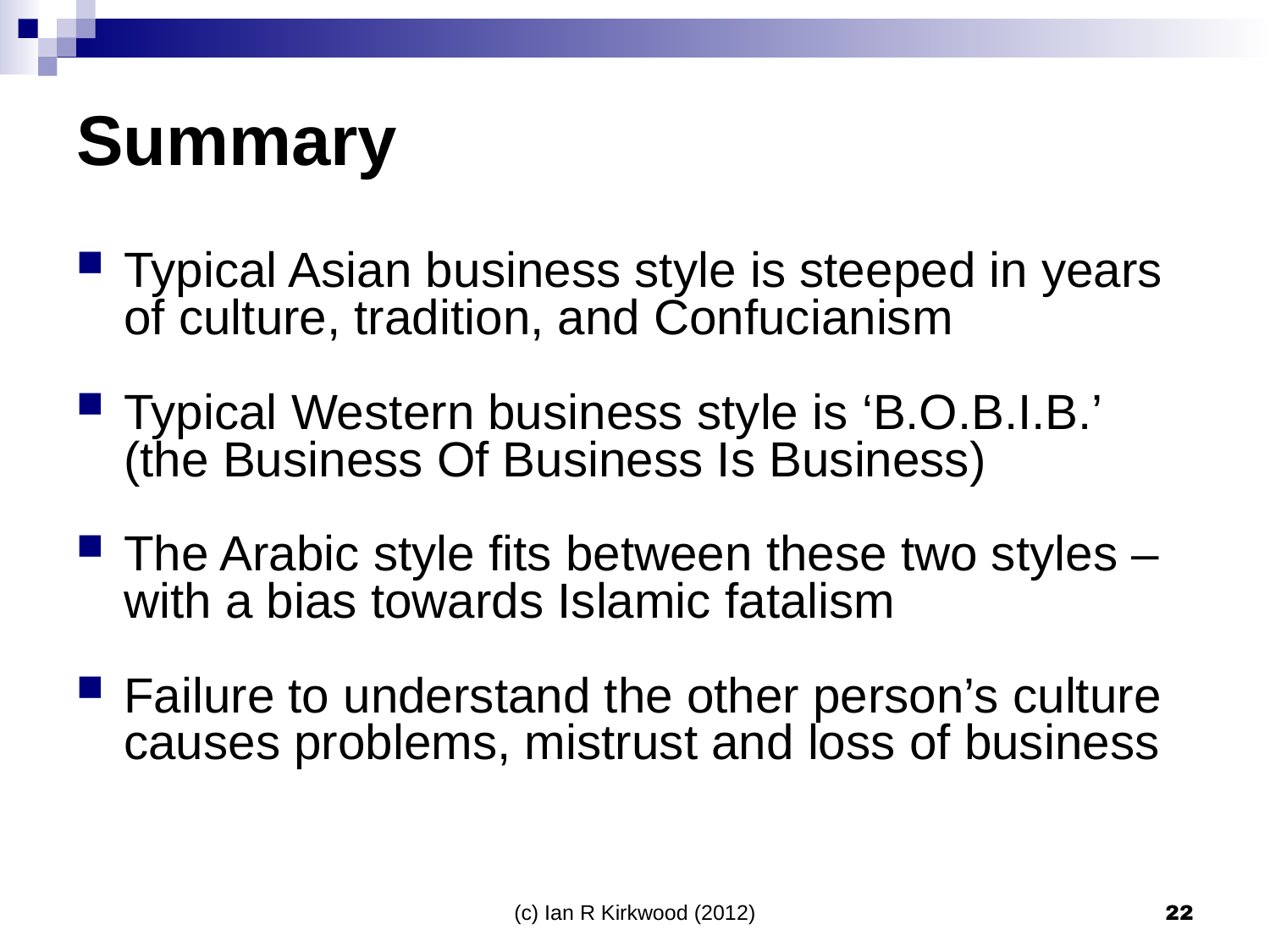

# Summary
Typical Asian business style is steeped in years of culture, tradition, and Confucianism
Typical Western business style is ‘B.O.B.I.B.’    (the Business Of Business Is Business)
The Arabic style fits between these two styles – with a bias towards Islamic fatalism
Failure to understand the other person’s culture causes problems, mistrust and loss of business

(c) Ian R Kirkwood (2012)
22